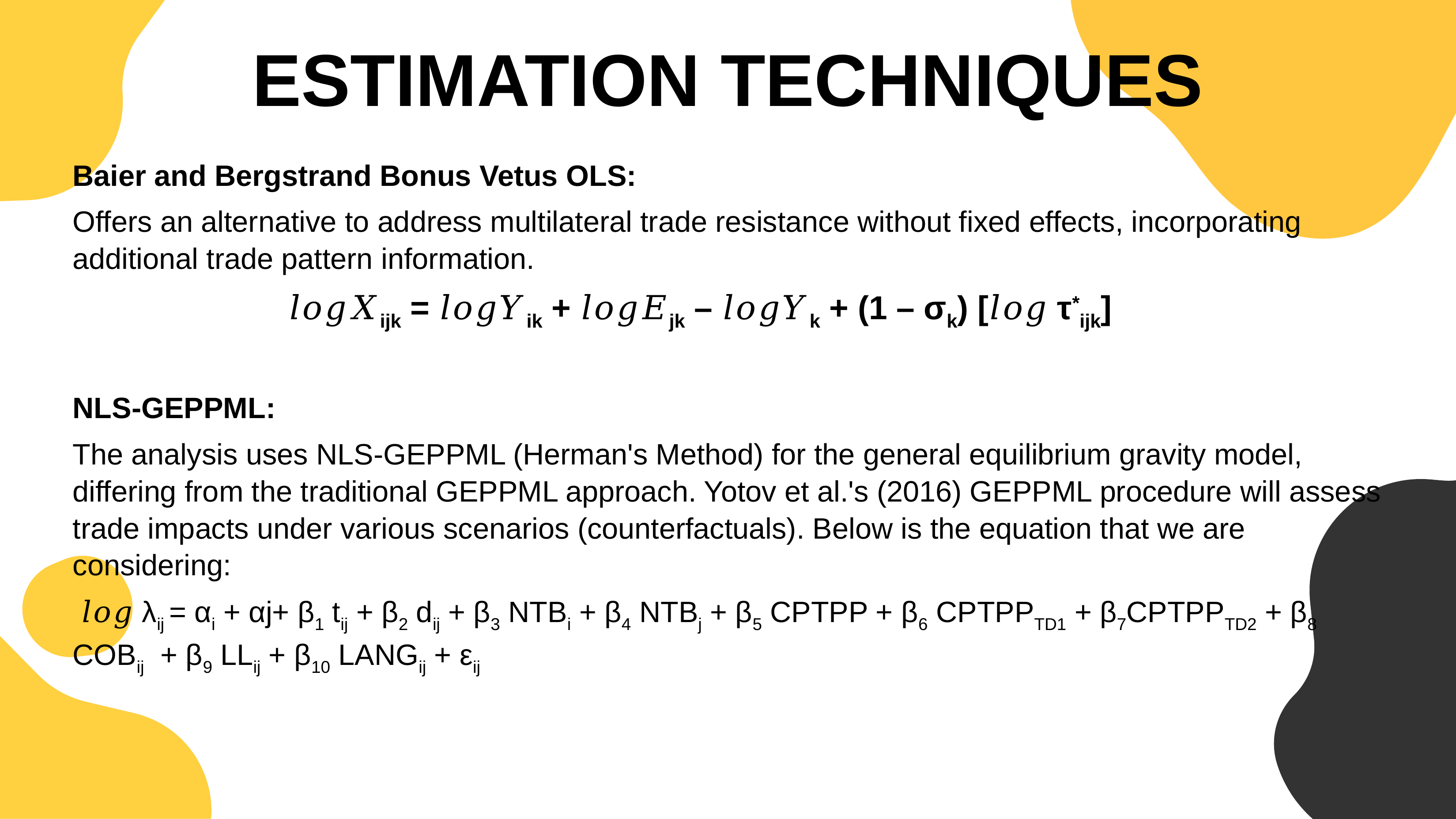

# ESTIMATION TECHNIQUES
Baier and Bergstrand Bonus Vetus OLS:
Offers an alternative to address multilateral trade resistance without fixed effects, incorporating additional trade pattern information.
𝑙𝑜𝑔𝑋ijk = 𝑙𝑜𝑔𝑌ik + 𝑙𝑜𝑔𝐸jk – 𝑙𝑜𝑔𝑌k + (1 – σk) [𝑙𝑜𝑔 τ*ijk]

NLS-GEPPML:
The analysis uses NLS-GEPPML (Herman's Method) for the general equilibrium gravity model, differing from the traditional GEPPML approach. Yotov et al.'s (2016) GEPPML procedure will assess trade impacts under various scenarios (counterfactuals). Below is the equation that we are considering:
 𝑙𝑜𝑔 λij = αi + αj+ β1 tij + β2 dij + β3 NTBi + β4 NTBj + β5 CPTPP + β6 CPTPPTD1 + β7CPTPPTD2 + β8 COBij  + β9 LLij + β10 LANGij + εij